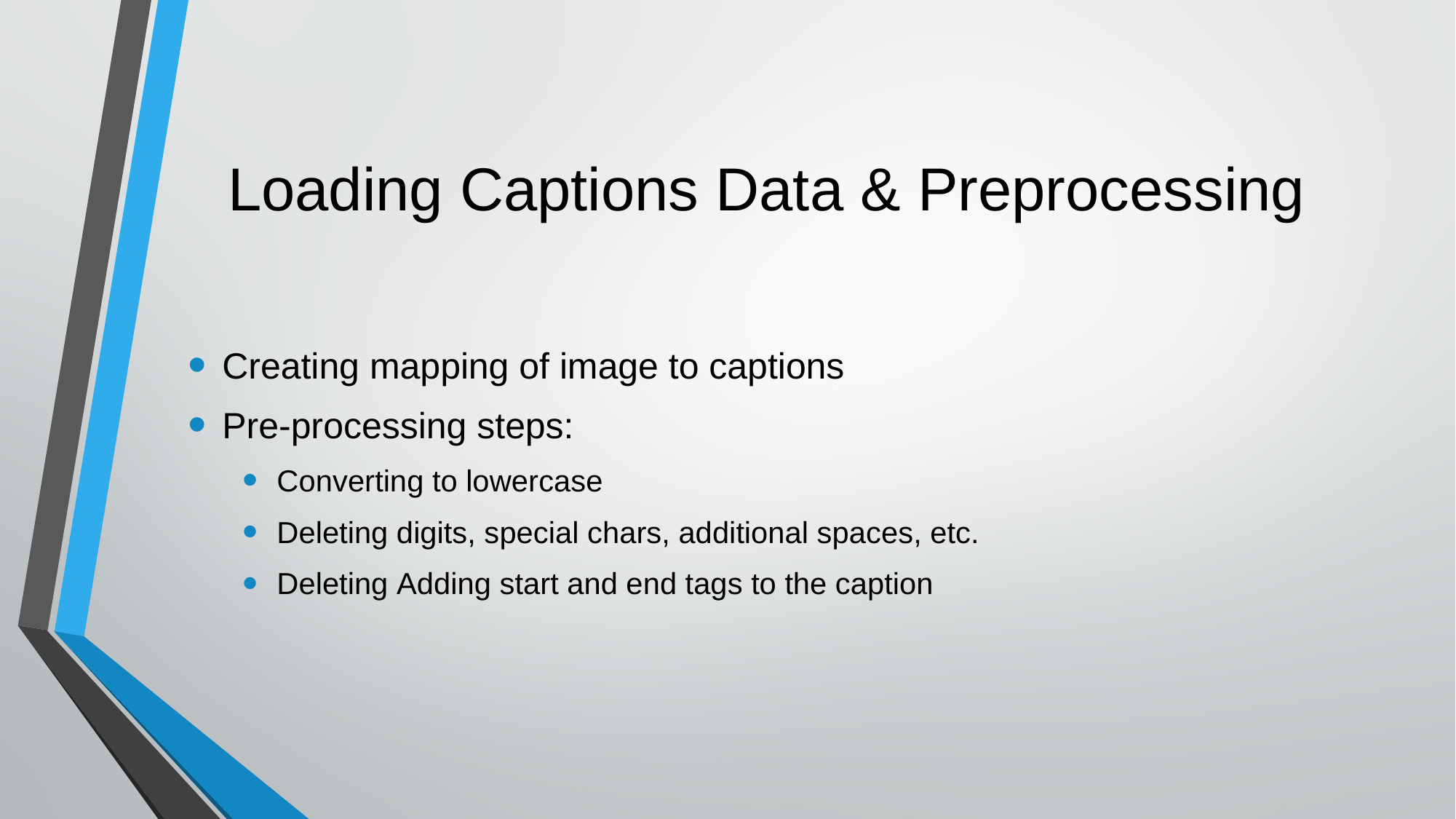

# Loading Captions Data & Preprocessing
Creating mapping of image to captions
Pre-processing steps:
Converting to lowercase
Deleting digits, special chars, additional spaces, etc.
Deleting Adding start and end tags to the caption